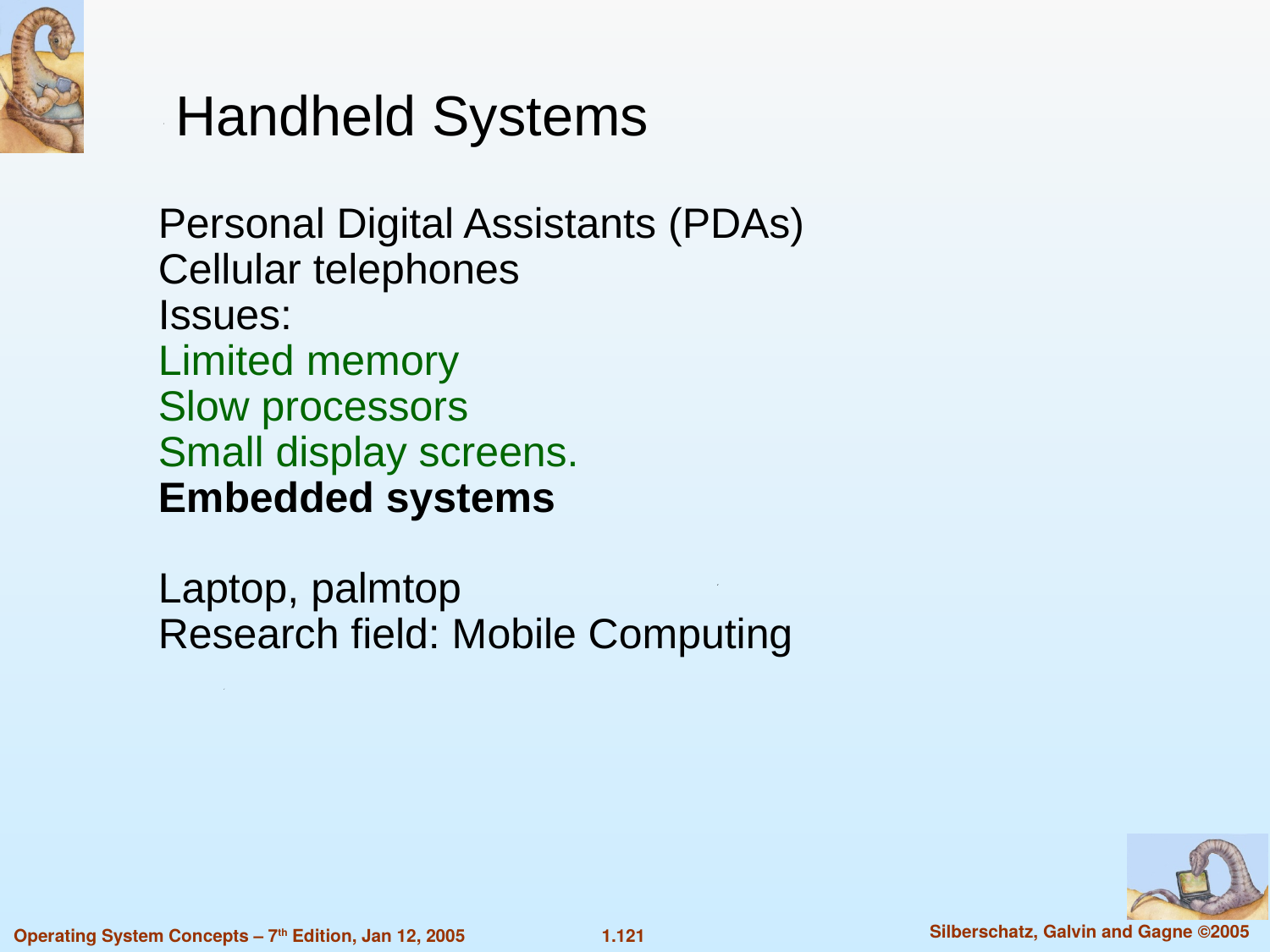

Handheld Systems
Personal Digital Assistants (PDAs)
Cellular telephones
Issues:
Limited memory
Slow processors
Small display screens.
Embedded systems

Laptop, palmtop
Research field: Mobile Computing